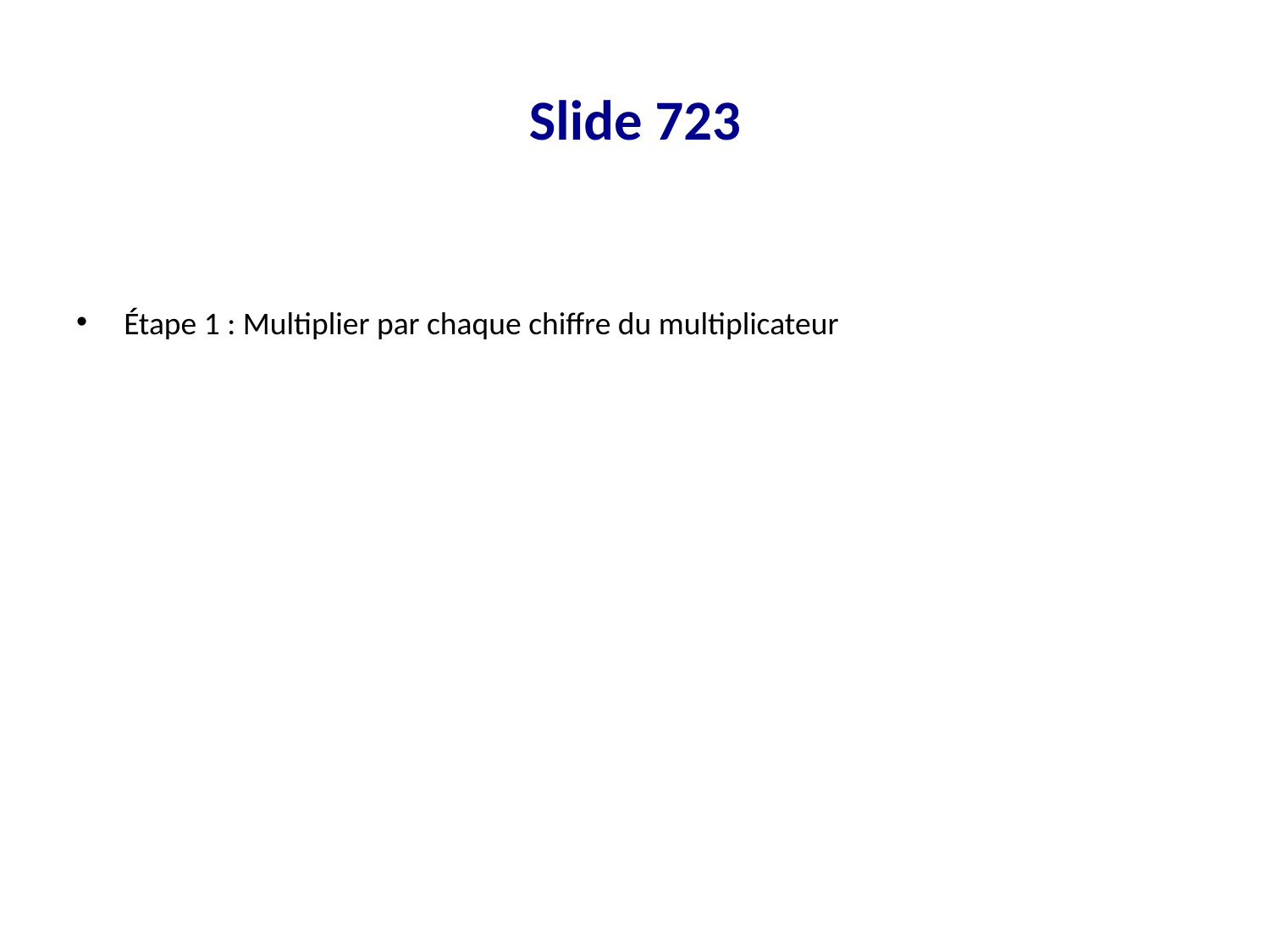

# Slide 723

Étape 1 : Multiplier par chaque chiffre du multiplicateur